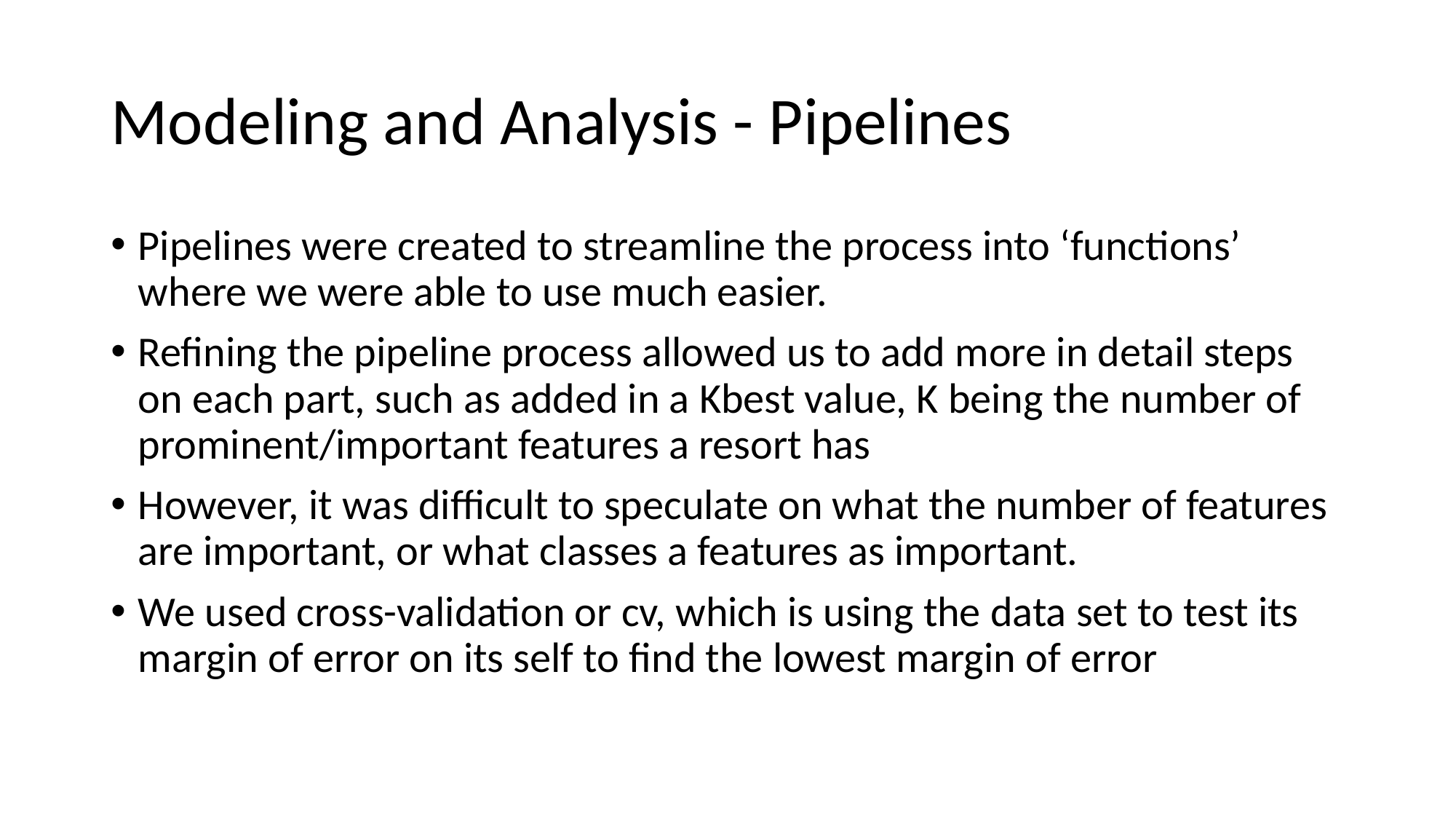

# Modeling and Analysis - Pipelines
Pipelines were created to streamline the process into ‘functions’ where we were able to use much easier.
Refining the pipeline process allowed us to add more in detail steps on each part, such as added in a Kbest value, K being the number of prominent/important features a resort has
However, it was difficult to speculate on what the number of features are important, or what classes a features as important.
We used cross-validation or cv, which is using the data set to test its margin of error on its self to find the lowest margin of error